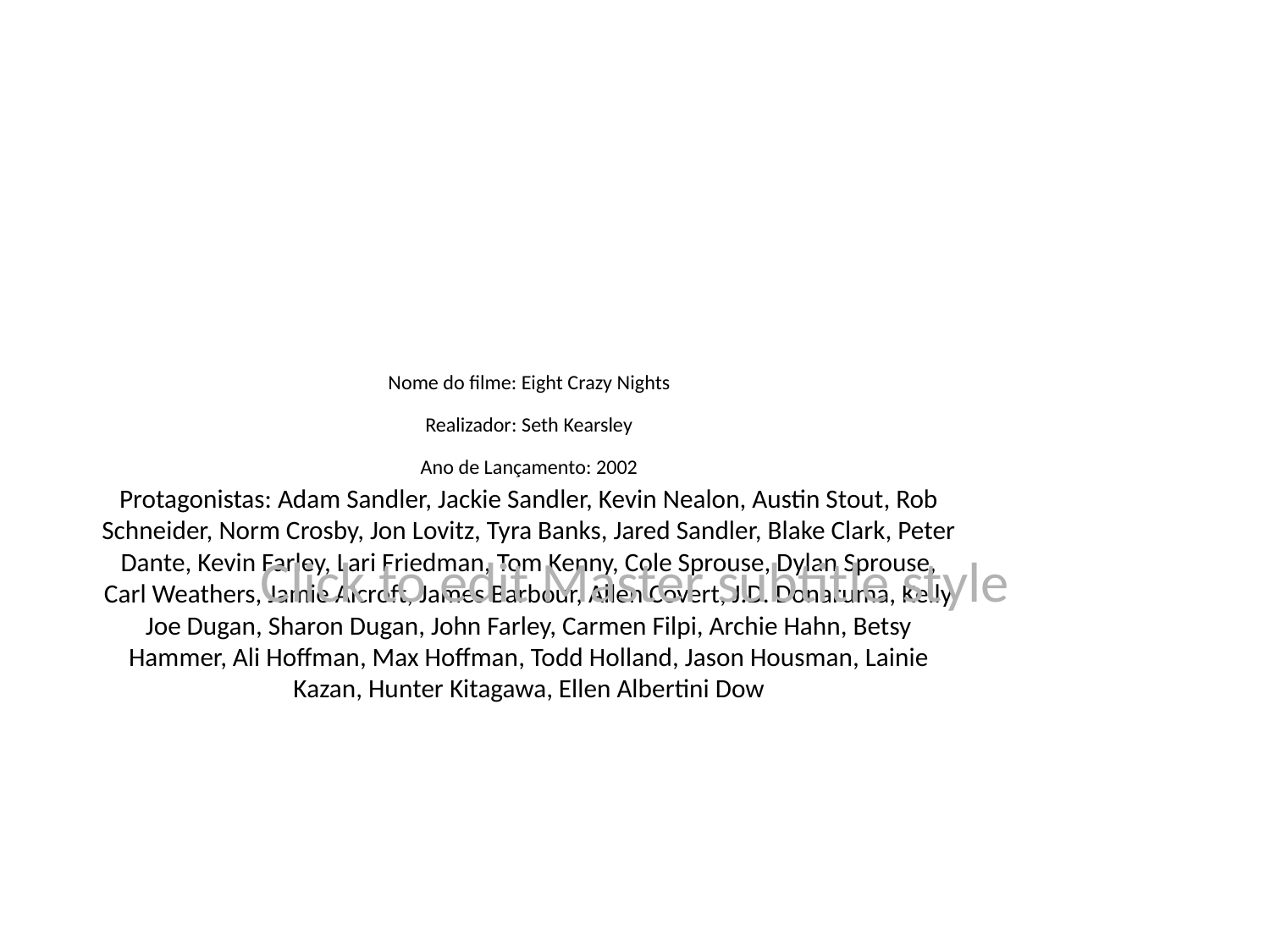

# Nome do filme: Eight Crazy Nights
Realizador: Seth Kearsley
Ano de Lançamento: 2002
Protagonistas: Adam Sandler, Jackie Sandler, Kevin Nealon, Austin Stout, Rob Schneider, Norm Crosby, Jon Lovitz, Tyra Banks, Jared Sandler, Blake Clark, Peter Dante, Kevin Farley, Lari Friedman, Tom Kenny, Cole Sprouse, Dylan Sprouse, Carl Weathers, Jamie Alcroft, James Barbour, Allen Covert, J.D. Donaruma, Kelly Joe Dugan, Sharon Dugan, John Farley, Carmen Filpi, Archie Hahn, Betsy Hammer, Ali Hoffman, Max Hoffman, Todd Holland, Jason Housman, Lainie Kazan, Hunter Kitagawa, Ellen Albertini Dow
Click to edit Master subtitle style